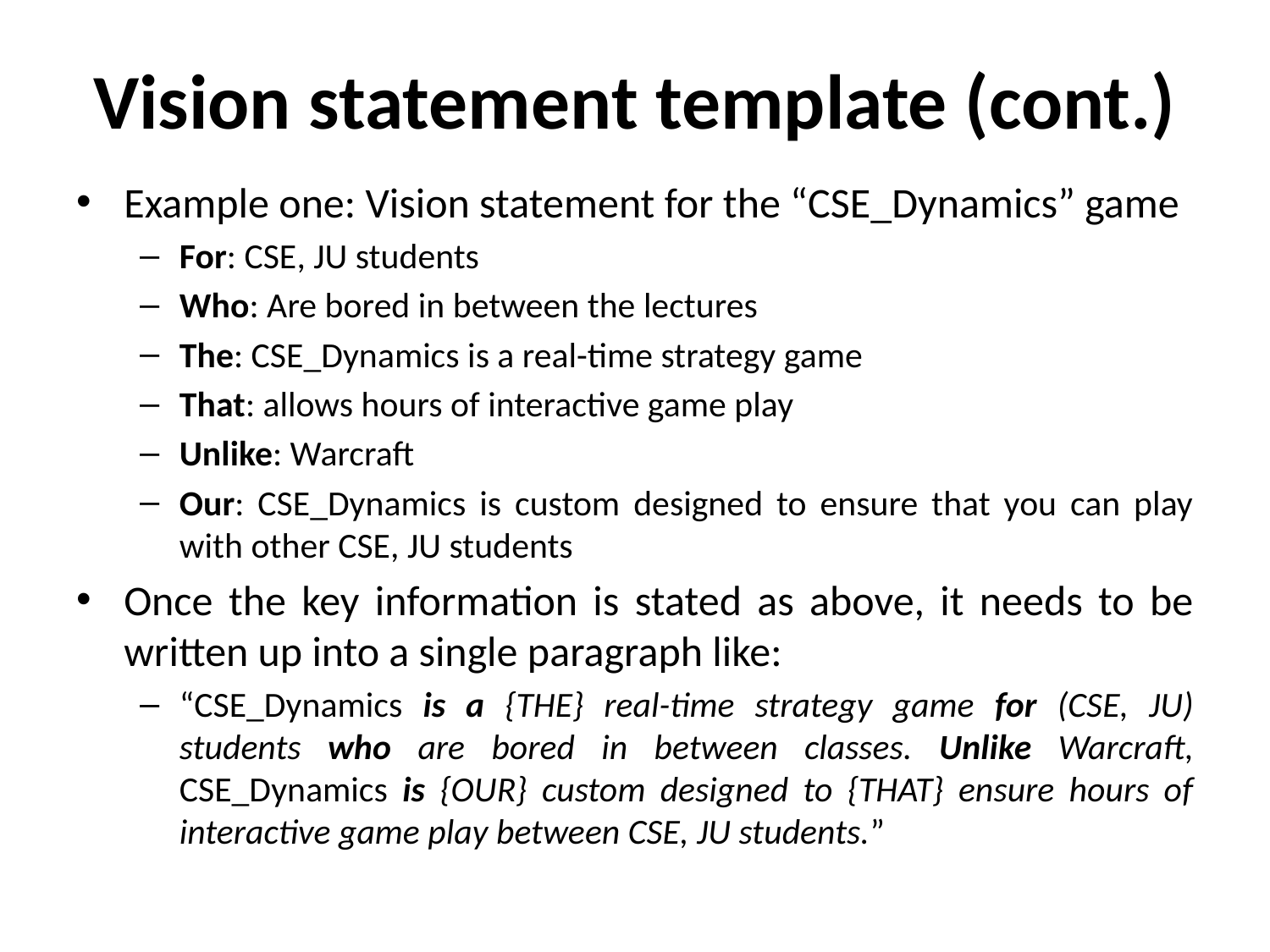

# Vision statement template (cont.)
Example one: Vision statement for the “CSE_Dynamics” game
For: CSE, JU students
Who: Are bored in between the lectures
The: CSE_Dynamics is a real-time strategy game
That: allows hours of interactive game play
Unlike: Warcraft
Our: CSE_Dynamics is custom designed to ensure that you can play with other CSE, JU students
Once the key information is stated as above, it needs to be written up into a single paragraph like:
“CSE_Dynamics is a {THE} real-time strategy game for (CSE, JU) students who are bored in between classes. Unlike Warcraft, CSE_Dynamics is {OUR} custom designed to {THAT} ensure hours of interactive game play between CSE, JU students.”